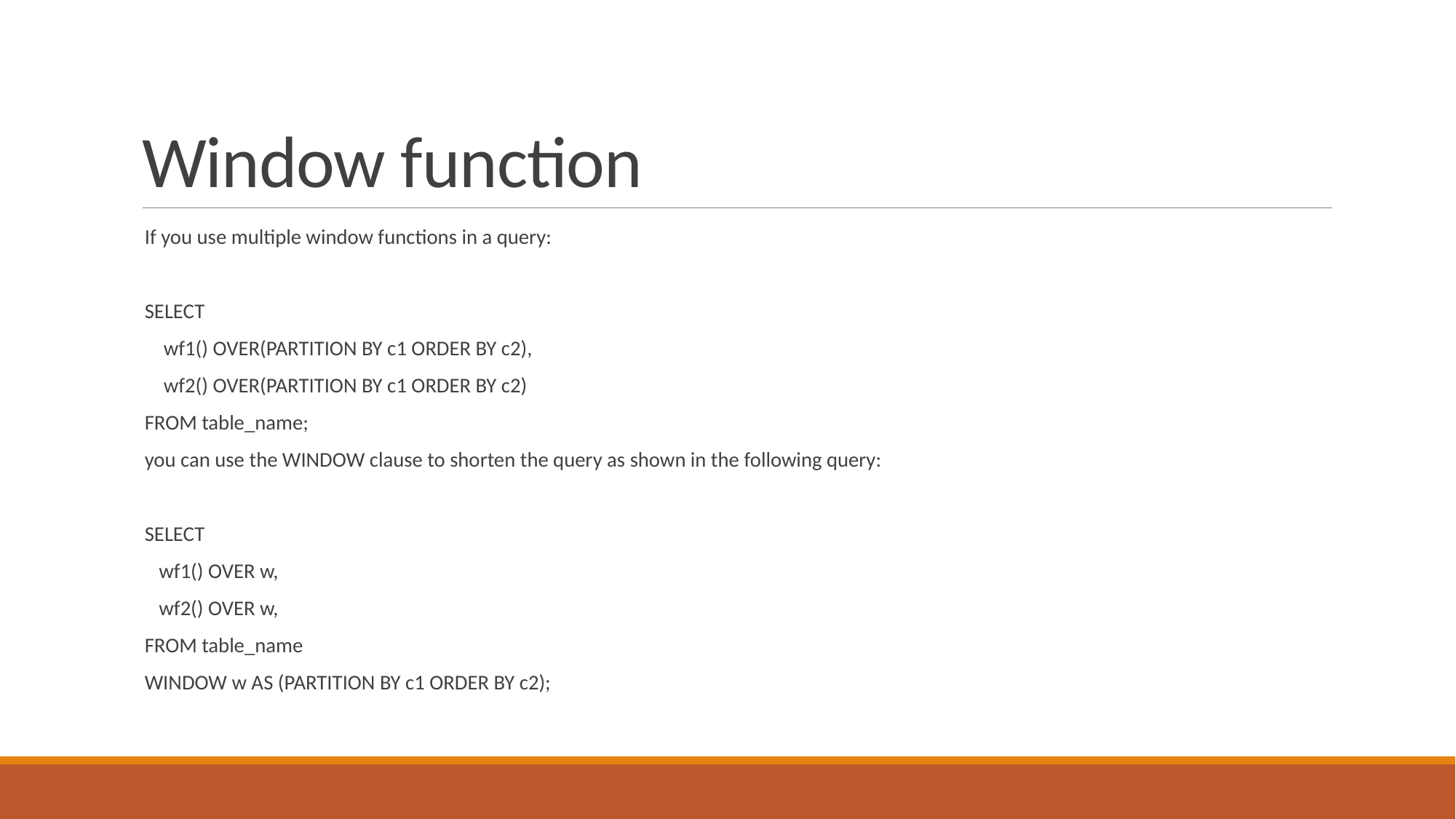

# Window function
If you use multiple window functions in a query:

SELECT
    wf1() OVER(PARTITION BY c1 ORDER BY c2),
    wf2() OVER(PARTITION BY c1 ORDER BY c2)
FROM table_name;
you can use the WINDOW clause to shorten the query as shown in the following query:

SELECT
   wf1() OVER w,
   wf2() OVER w,
FROM table_name
WINDOW w AS (PARTITION BY c1 ORDER BY c2);